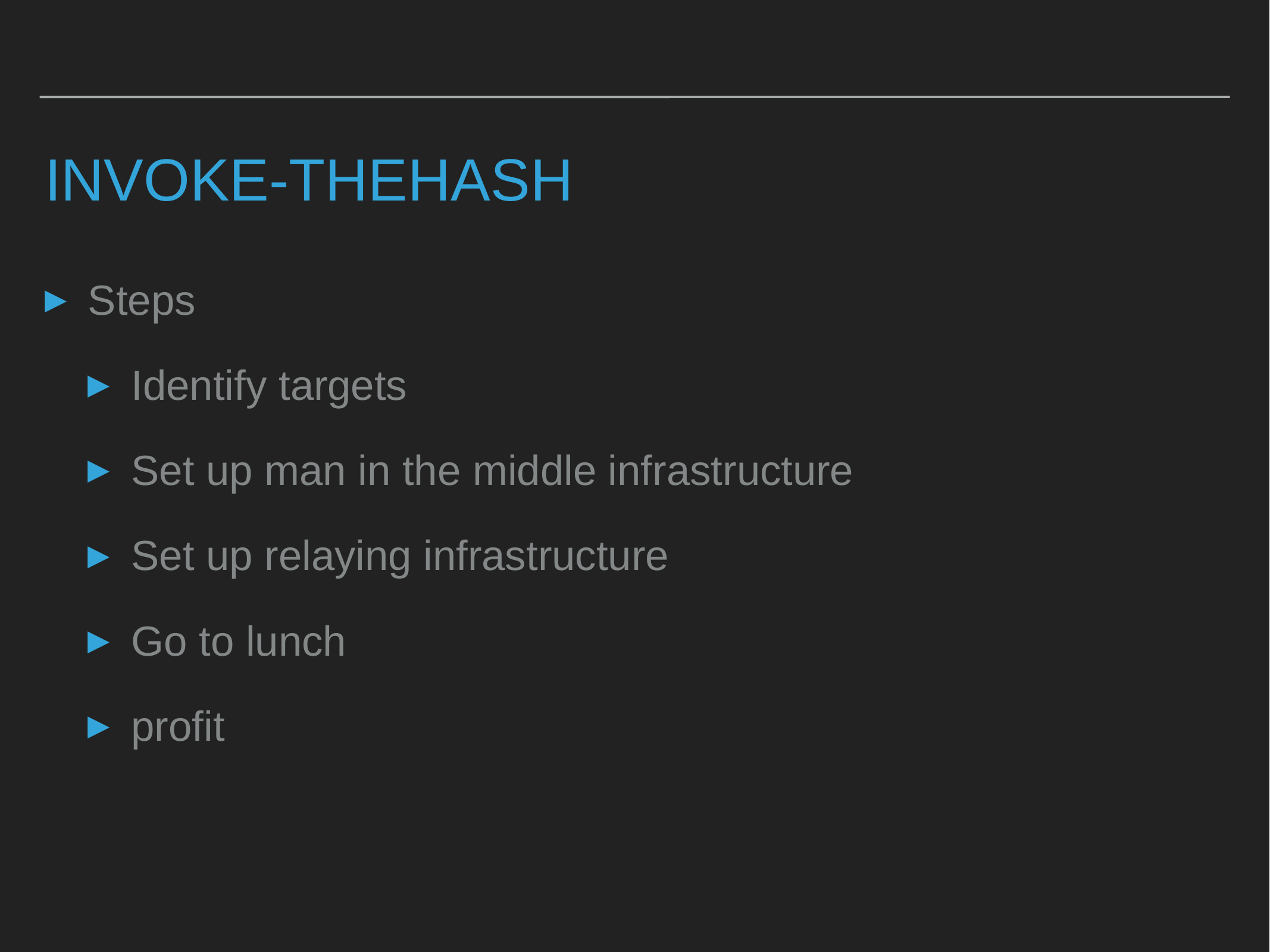

# Invoke-thehash
Steps
Identify targets
Set up man in the middle infrastructure
Set up relaying infrastructure
Go to lunch
profit